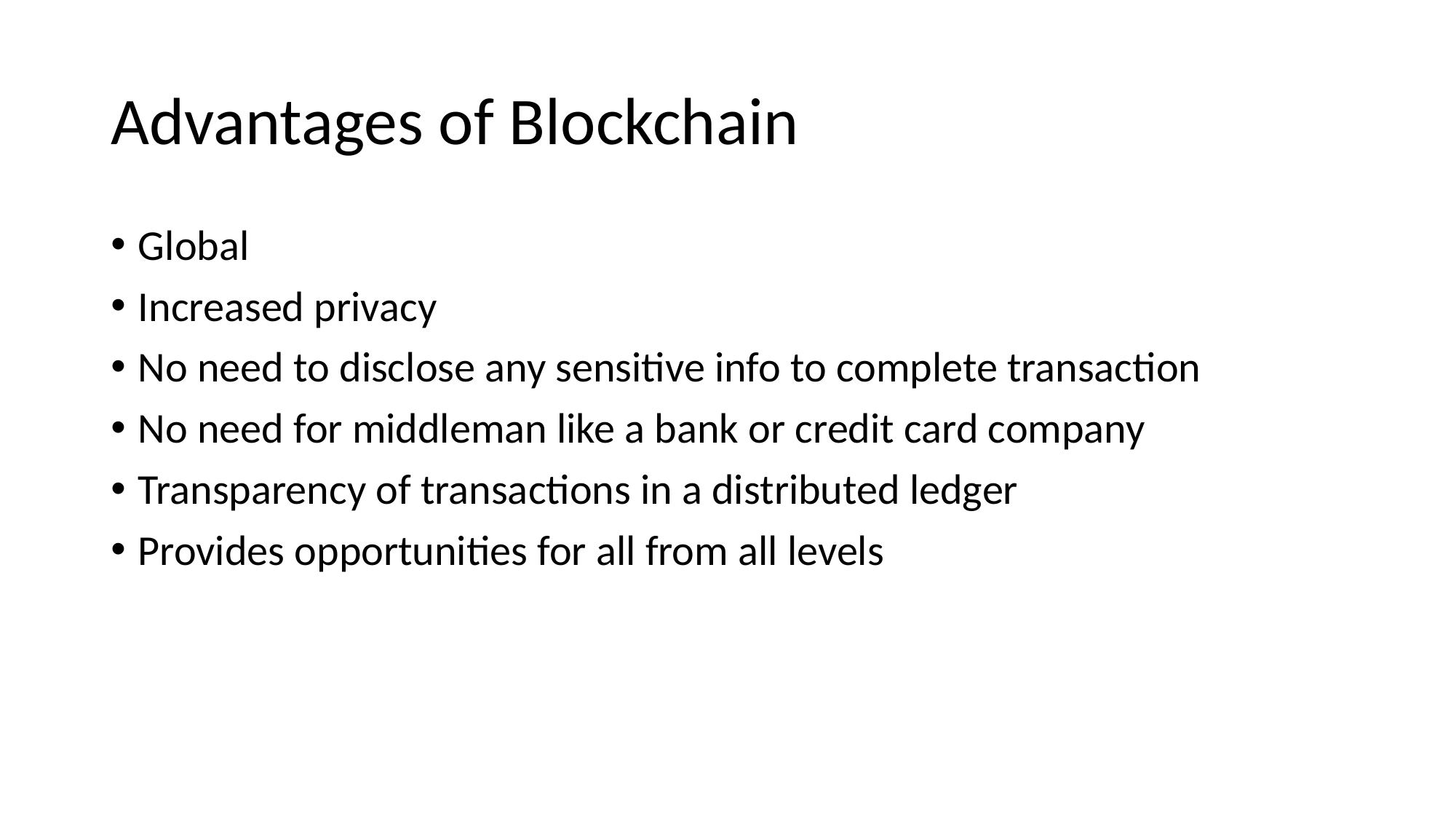

# Advantages of Blockchain
Global
Increased privacy
No need to disclose any sensitive info to complete transaction
No need for middleman like a bank or credit card company
Transparency of transactions in a distributed ledger
Provides opportunities for all from all levels